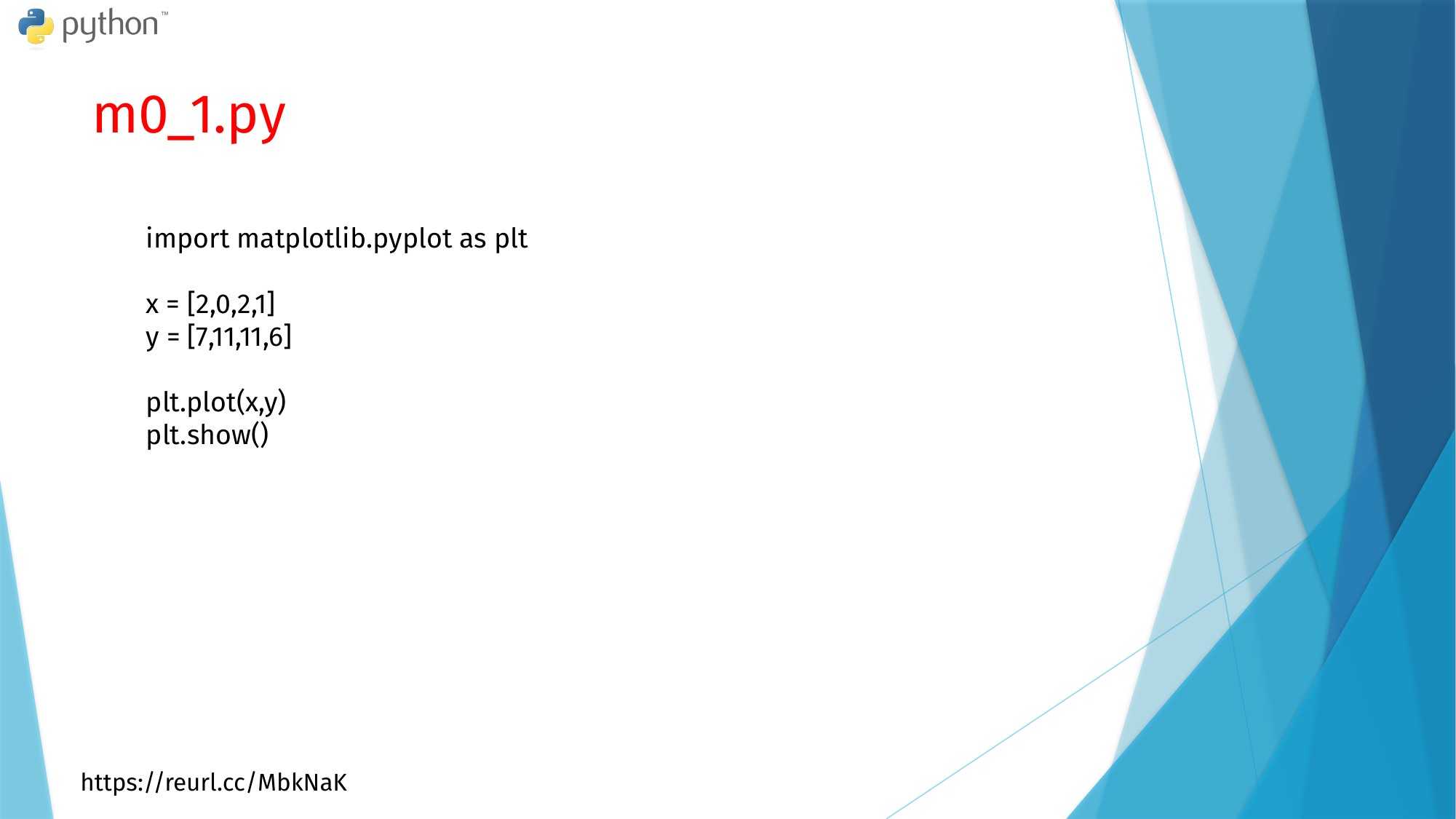

# m0_1.py
import matplotlib.pyplot as plt

x = [2,0,2,1]
y = [7,11,11,6]

plt.plot(x,y)
plt.show()